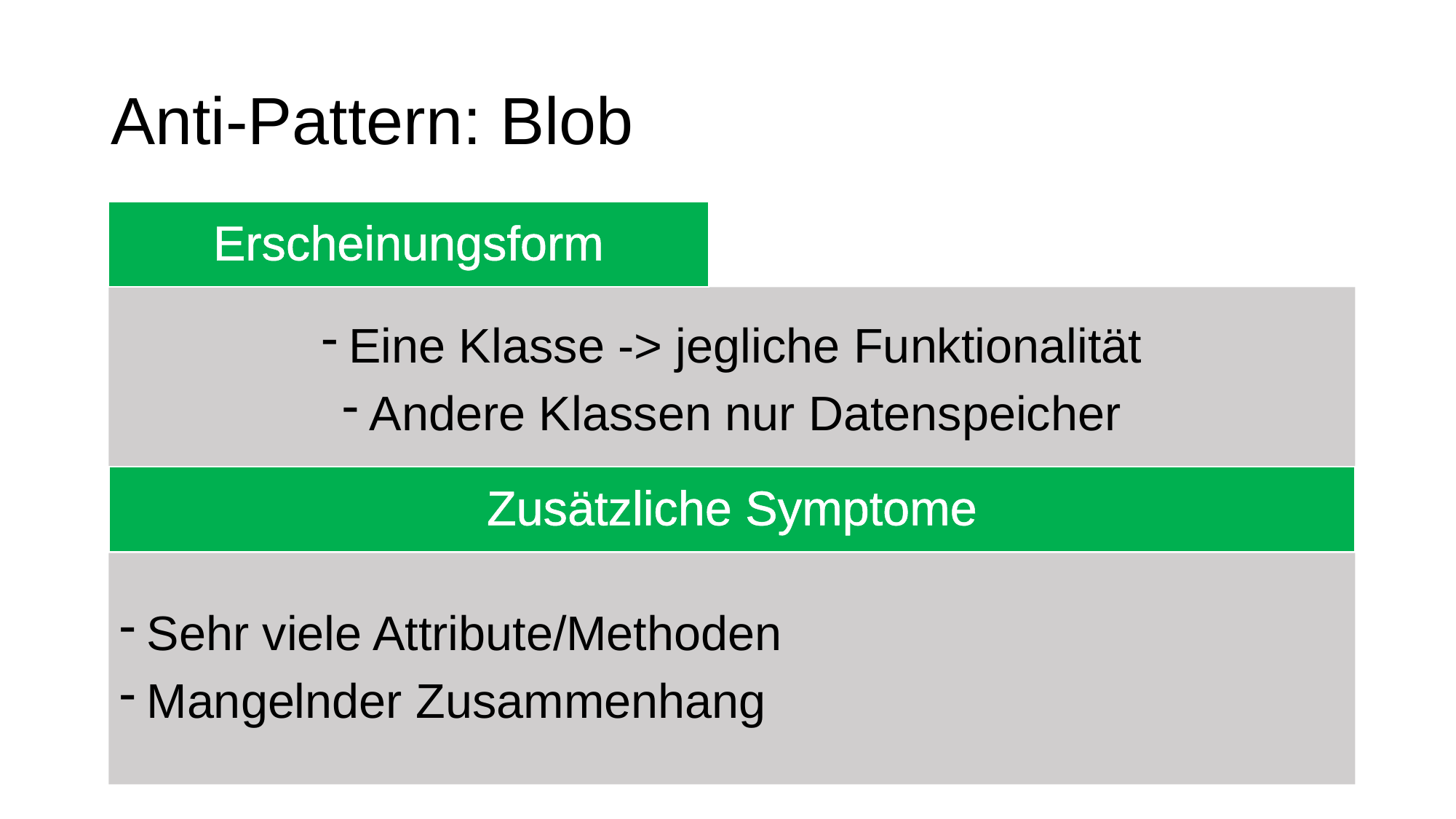

# Anti-Pattern: Blob
Erscheinungsform
Eine Klasse -> jegliche Funktionalität
Andere Klassen nur Datenspeicher
Zusätzliche Symptome
Sehr viele Attribute/Methoden
Mangelnder Zusammenhang